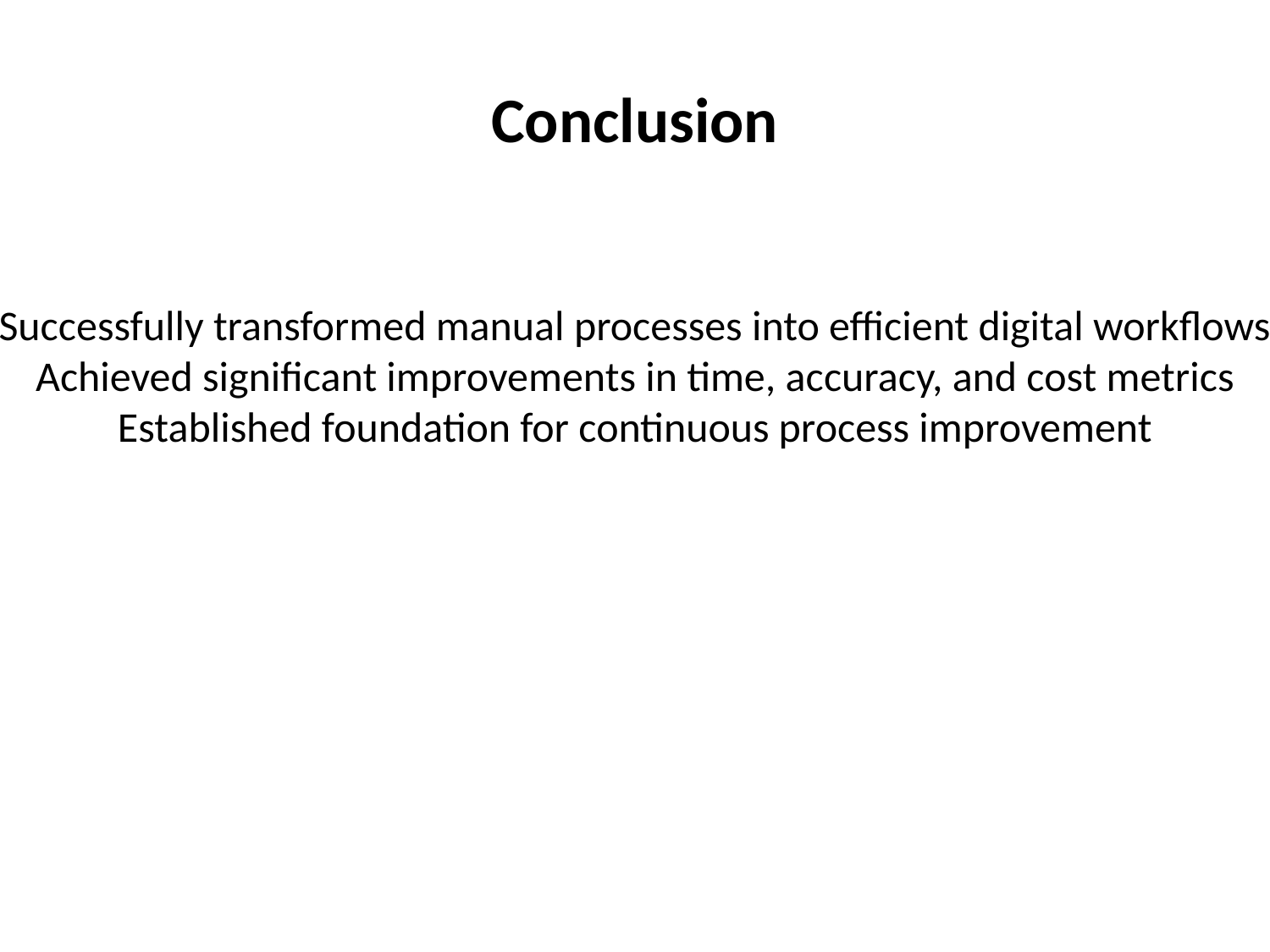

# Conclusion

Successfully transformed manual processes into efficient digital workflows
Achieved significant improvements in time, accuracy, and cost metrics
Established foundation for continuous process improvement